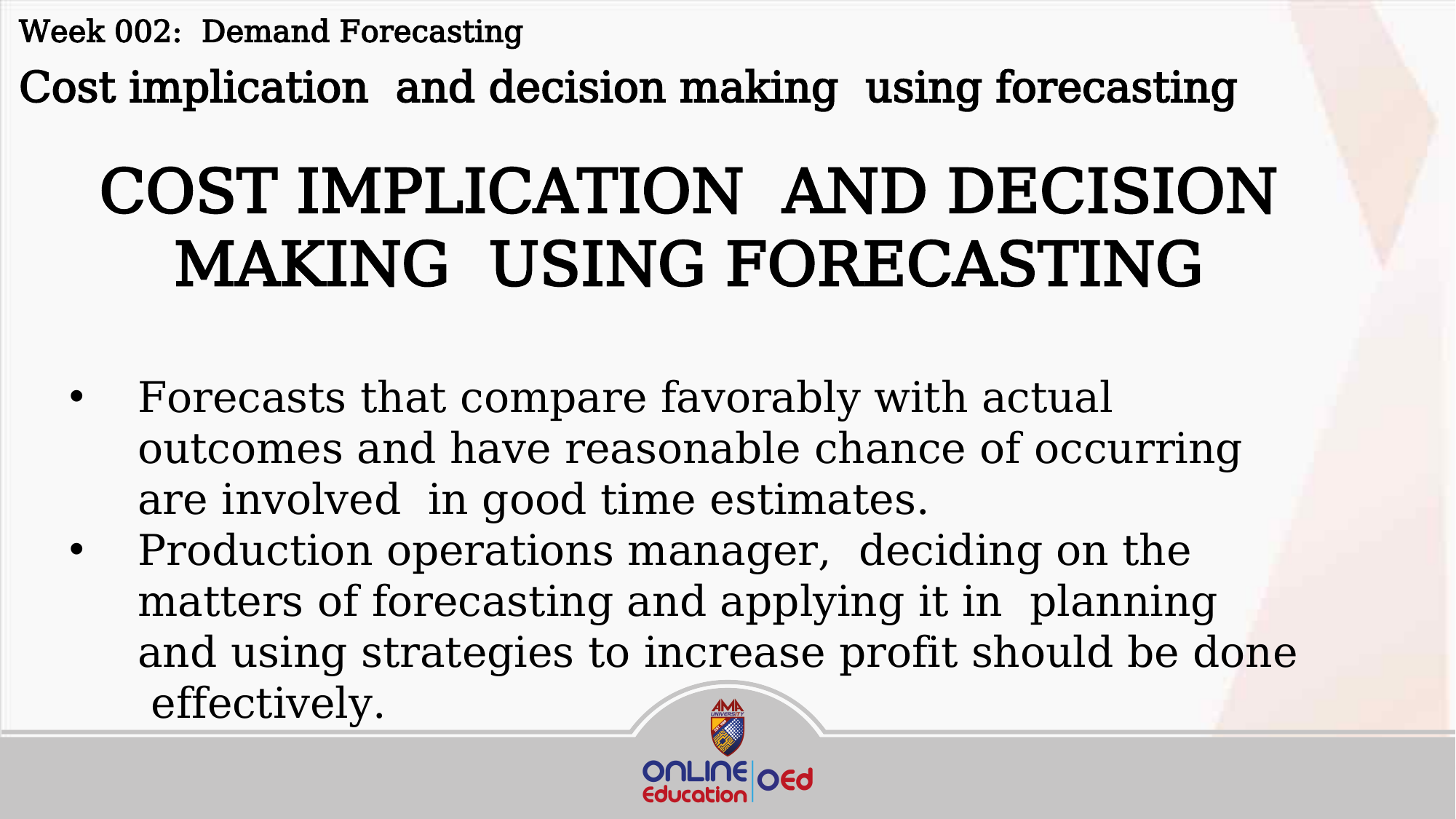

Week 002:  Demand Forecasting
Cost implication  and decision making  using forecasting
COST IMPLICATION  AND DECISION MAKING  USING FORECASTING

Forecasts that compare favorably with actual outcomes and have reasonable chance of occurring  are involved  in good time estimates.
Production operations manager,  deciding on the matters of forecasting and applying it in  planning  and using strategies to increase profit should be done  effectively.